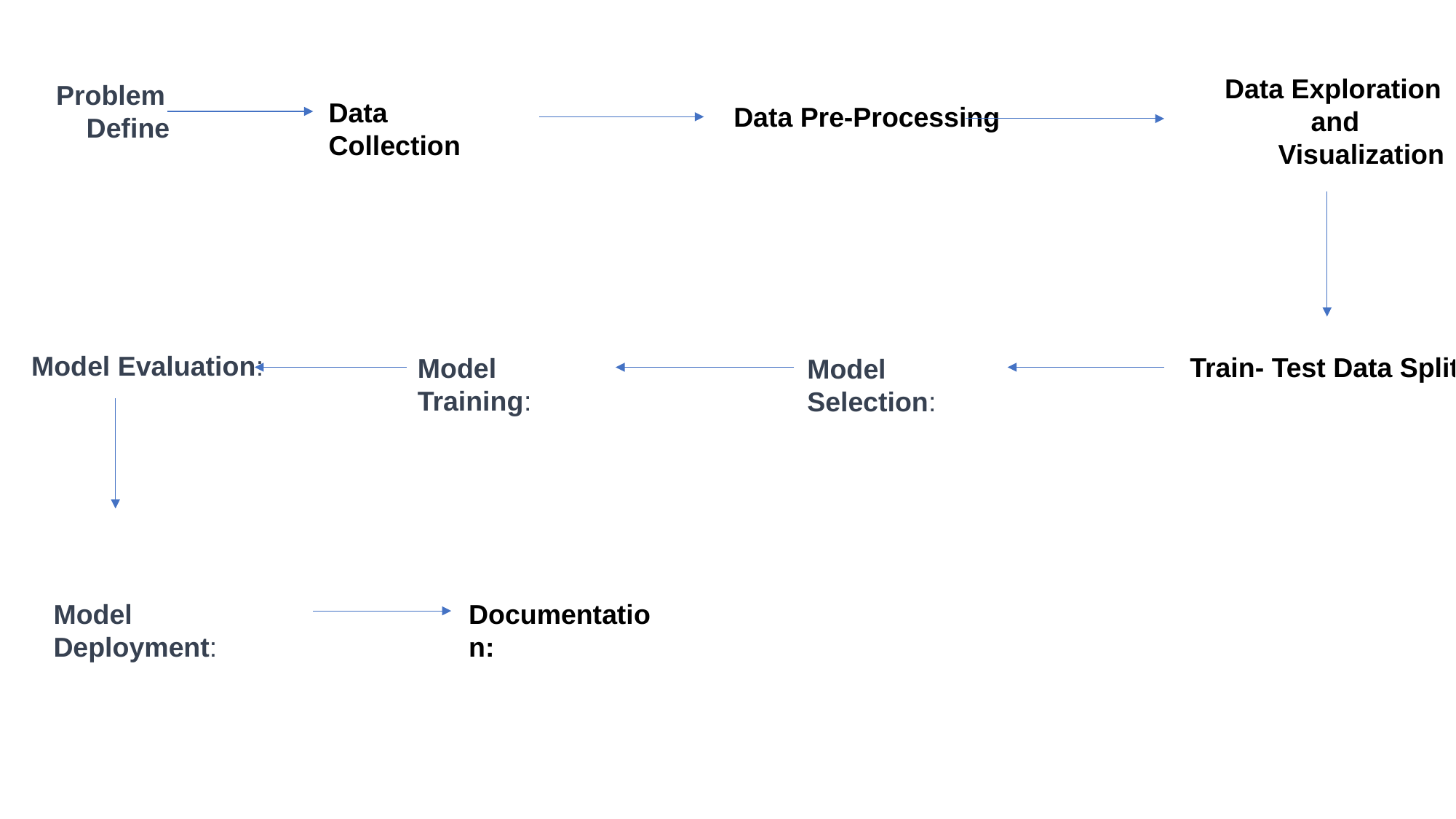

Data Exploration
		and
	          Visualization
  Problem               Define
Data Collection
Data Pre-Processing
Model Evaluation:

Train- Test Data Split
Model Training:

Model Selection:

Model Deployment:

Documentation: